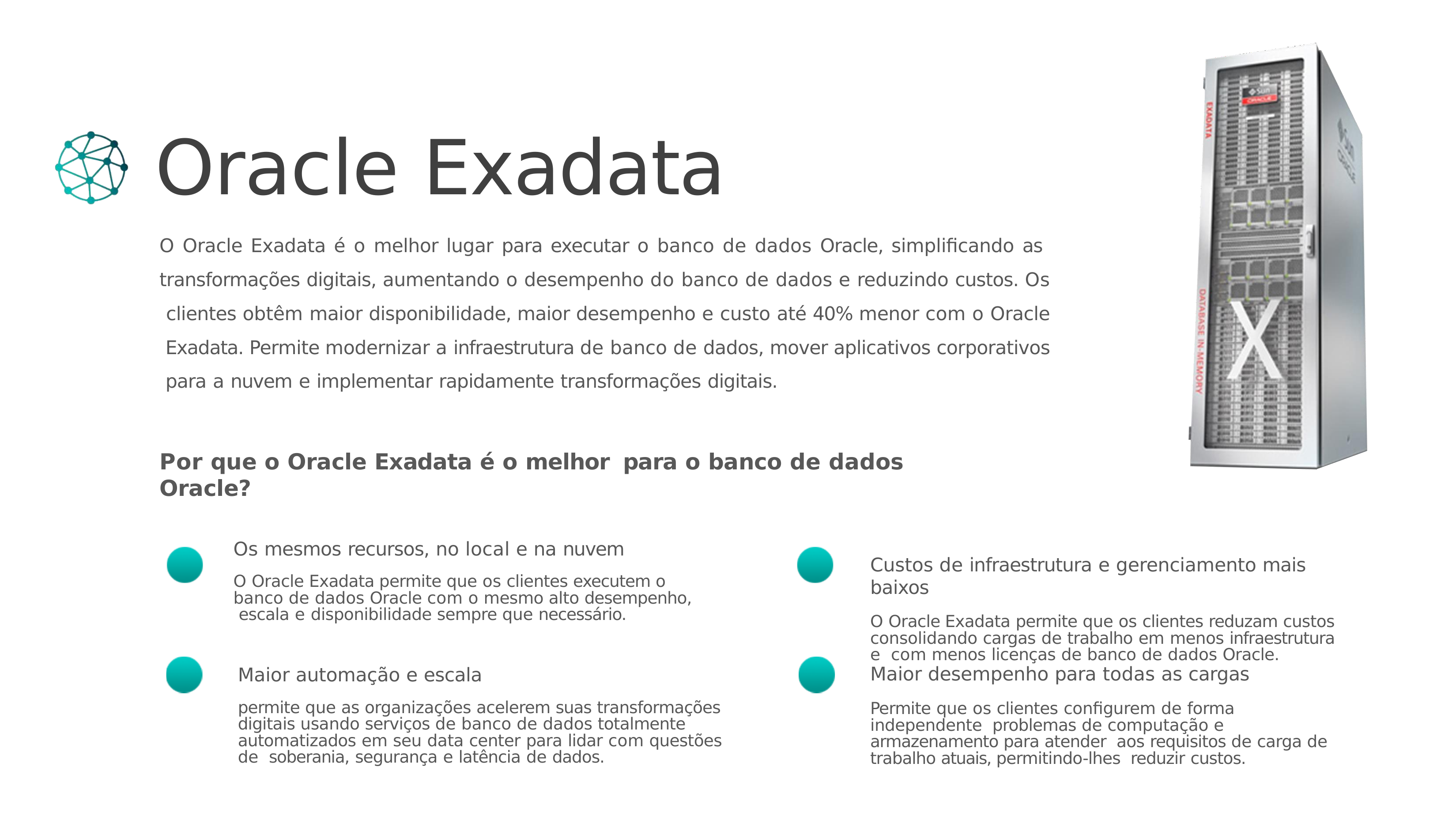

# Oracle Exadata
O Oracle Exadata é o melhor lugar para executar o banco de dados Oracle, simplificando as  transformações digitais, aumentando o desempenho do banco de dados e reduzindo custos. Os  clientes obtêm maior disponibilidade, maior desempenho e custo até 40% menor com o Oracle  Exadata. Permite modernizar a infraestrutura de banco de dados, mover aplicativos corporativos  para a nuvem e implementar rapidamente transformações digitais.

Por que o Oracle Exadata é o melhor	para o banco de dados Oracle?
Os mesmos recursos, no local e na nuvem
O Oracle Exadata permite que os clientes executem o  banco de dados Oracle com o mesmo alto desempenho,  escala e	disponibilidade sempre que necessário.
Custos de infraestrutura e gerenciamento mais baixos
O Oracle Exadata permite que os clientes reduzam custos  consolidando cargas de trabalho em menos infraestrutura e  com menos licenças de banco de dados Oracle.
Maior automação e escala
permite que as organizações acelerem suas transformações  digitais usando serviços de banco de dados totalmente  automatizados em seu data center para lidar com questões de  soberania, segurança e latência de dados.
Maior desempenho para todas as cargas
Permite que os clientes configurem de forma independente  problemas de computação e armazenamento para atender  aos requisitos de carga de trabalho atuais, permitindo-lhes  reduzir custos.